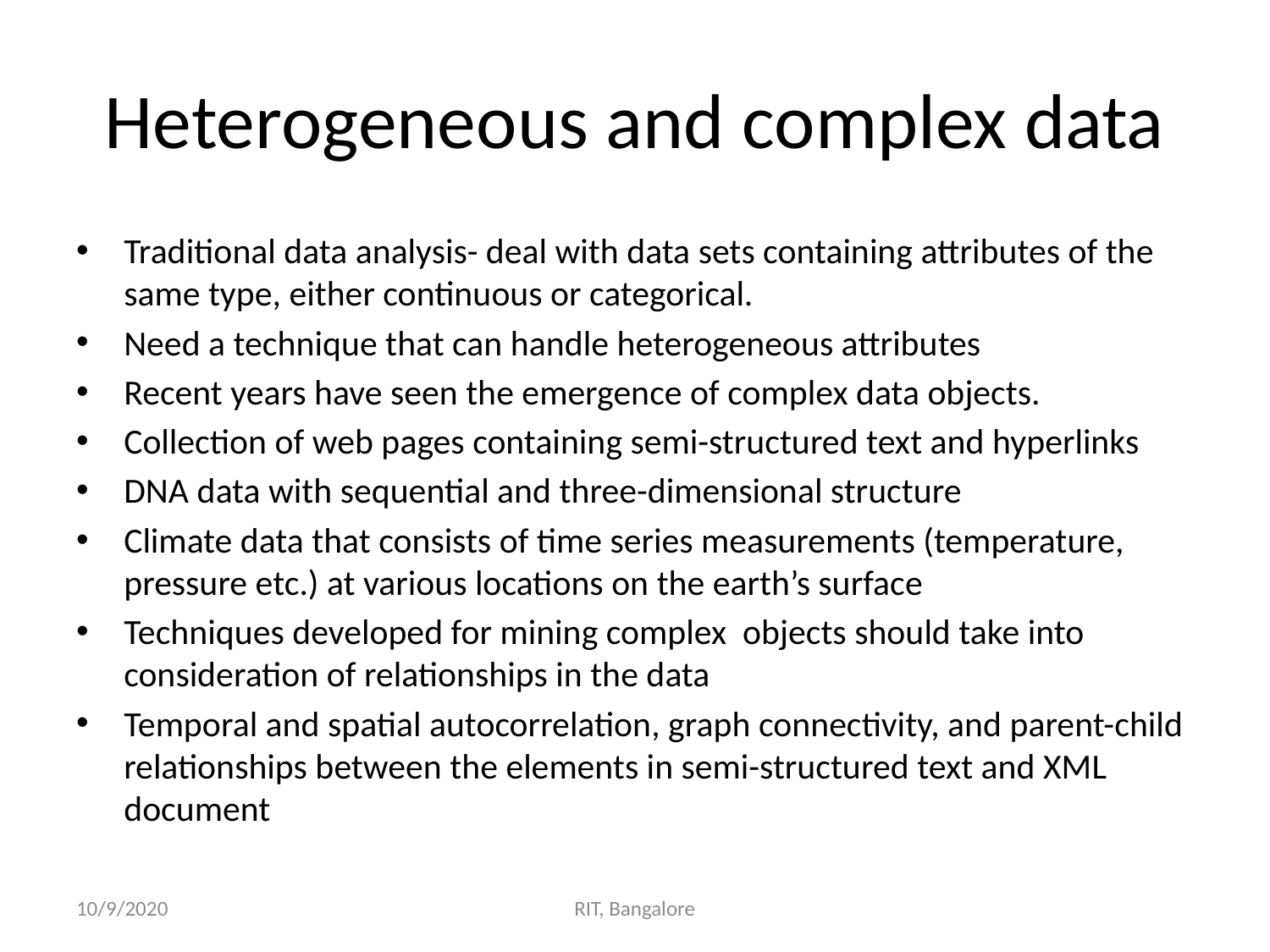

# Heterogeneous and complex data
Traditional data analysis- deal with data sets containing attributes of the same type, either continuous or categorical.
Need a technique that can handle heterogeneous attributes
Recent years have seen the emergence of complex data objects.
Collection of web pages containing semi-structured text and hyperlinks
DNA data with sequential and three-dimensional structure
Climate data that consists of time series measurements (temperature, pressure etc.) at various locations on the earth’s surface
Techniques developed for mining complex  objects should take into consideration of relationships in the data
Temporal and spatial autocorrelation, graph connectivity, and parent-child relationships between the elements in semi-structured text and XML document

10/9/2020
RIT, Bangalore